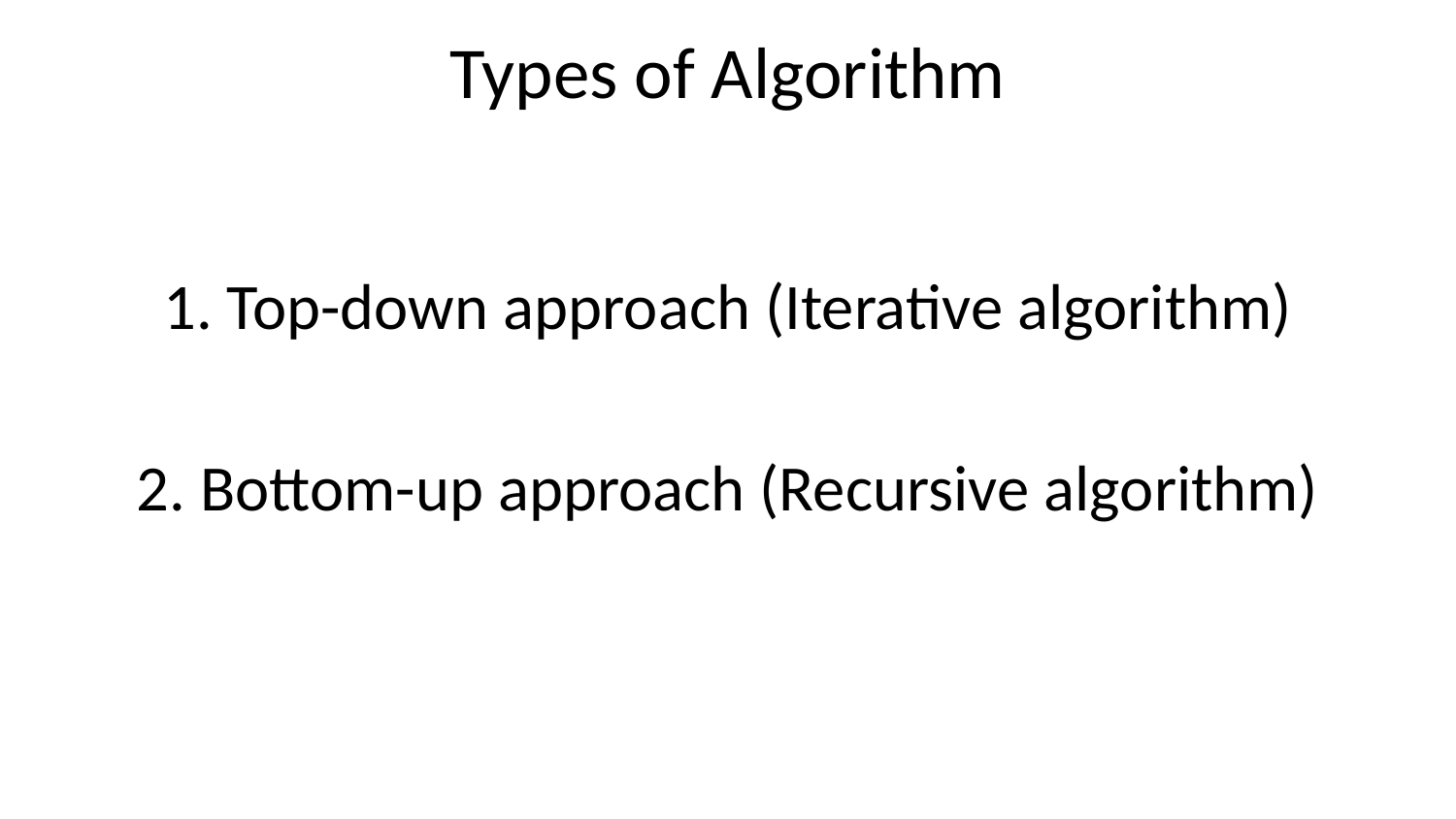

# Types of Algorithm

1. Top-down approach (Iterative algorithm)

2. Bottom-up approach (Recursive algorithm)